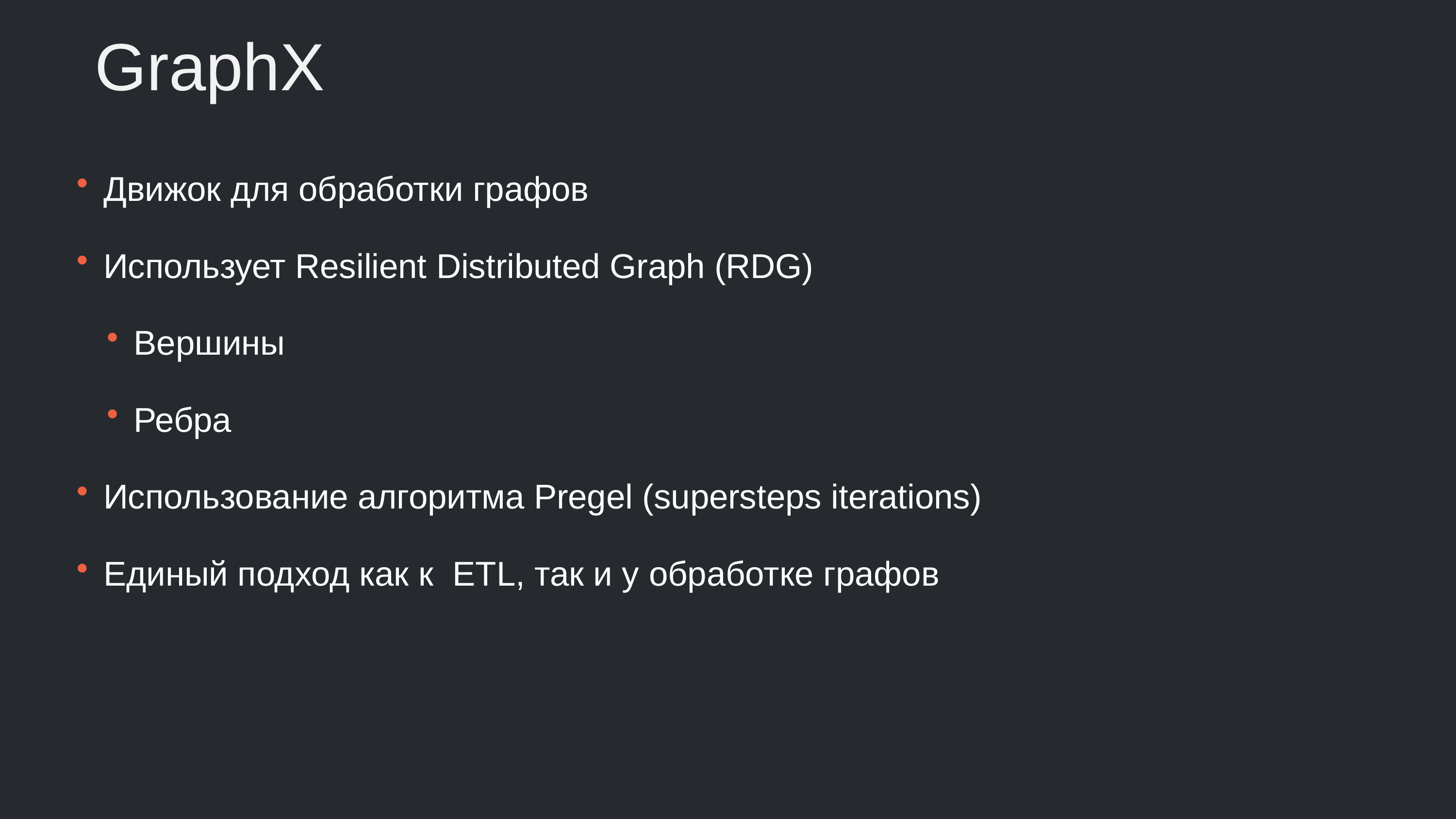

# GraphX
Движок для обработки графов
Использует Resilient Distributed Graph (RDG)
Вершины
Ребра
Использование алгоритма Pregel (supersteps iterations)
Единый подход как к  ETL, так и у обработке графов